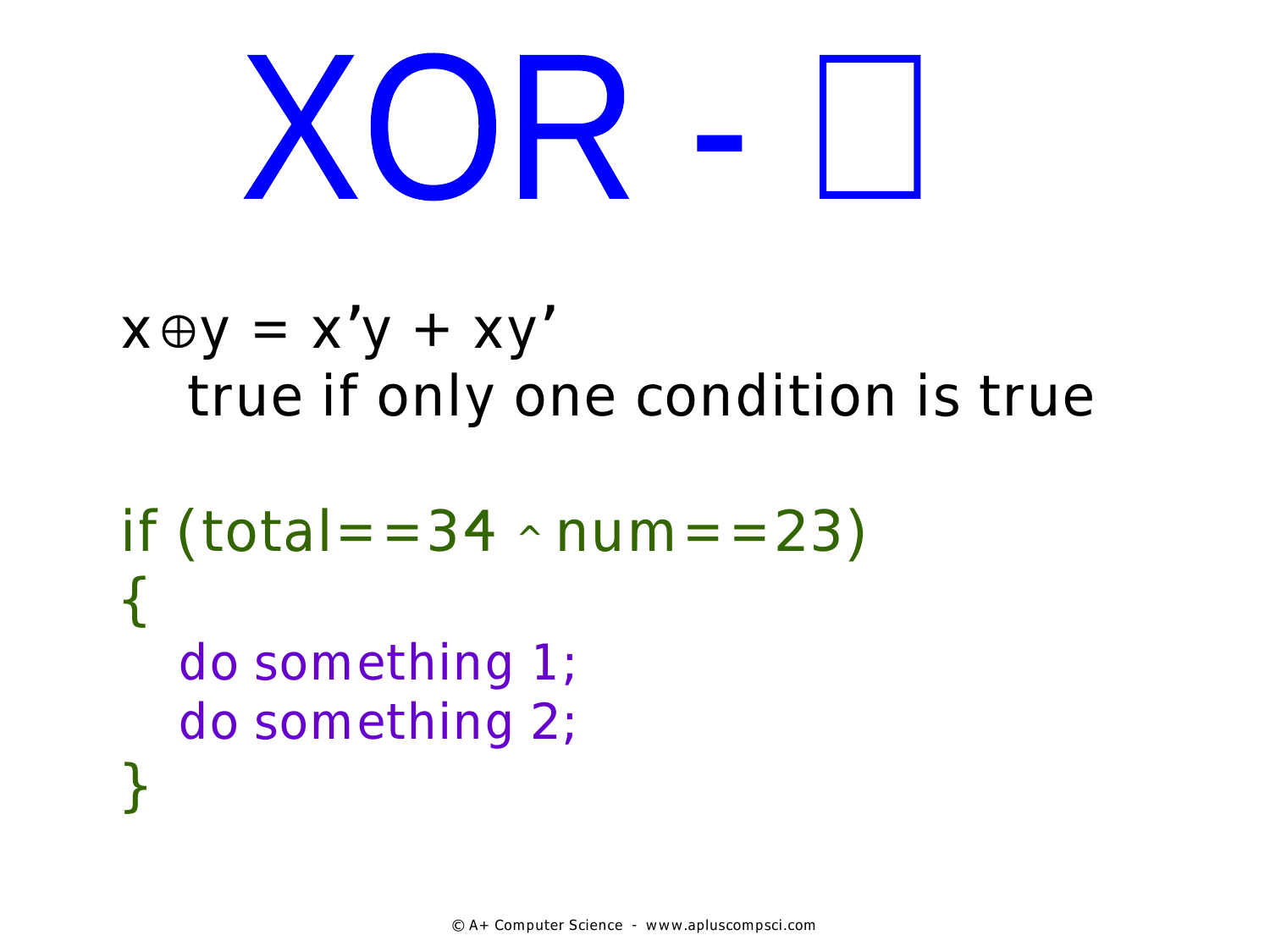

XOR - ⊕
x⊕y = x’y + xy’
    true if only one condition is true

if (total==34 ^ num==23)
{
    do something 1;
    do something 2;
}

© A+ Computer Science  -  www.apluscompsci.com